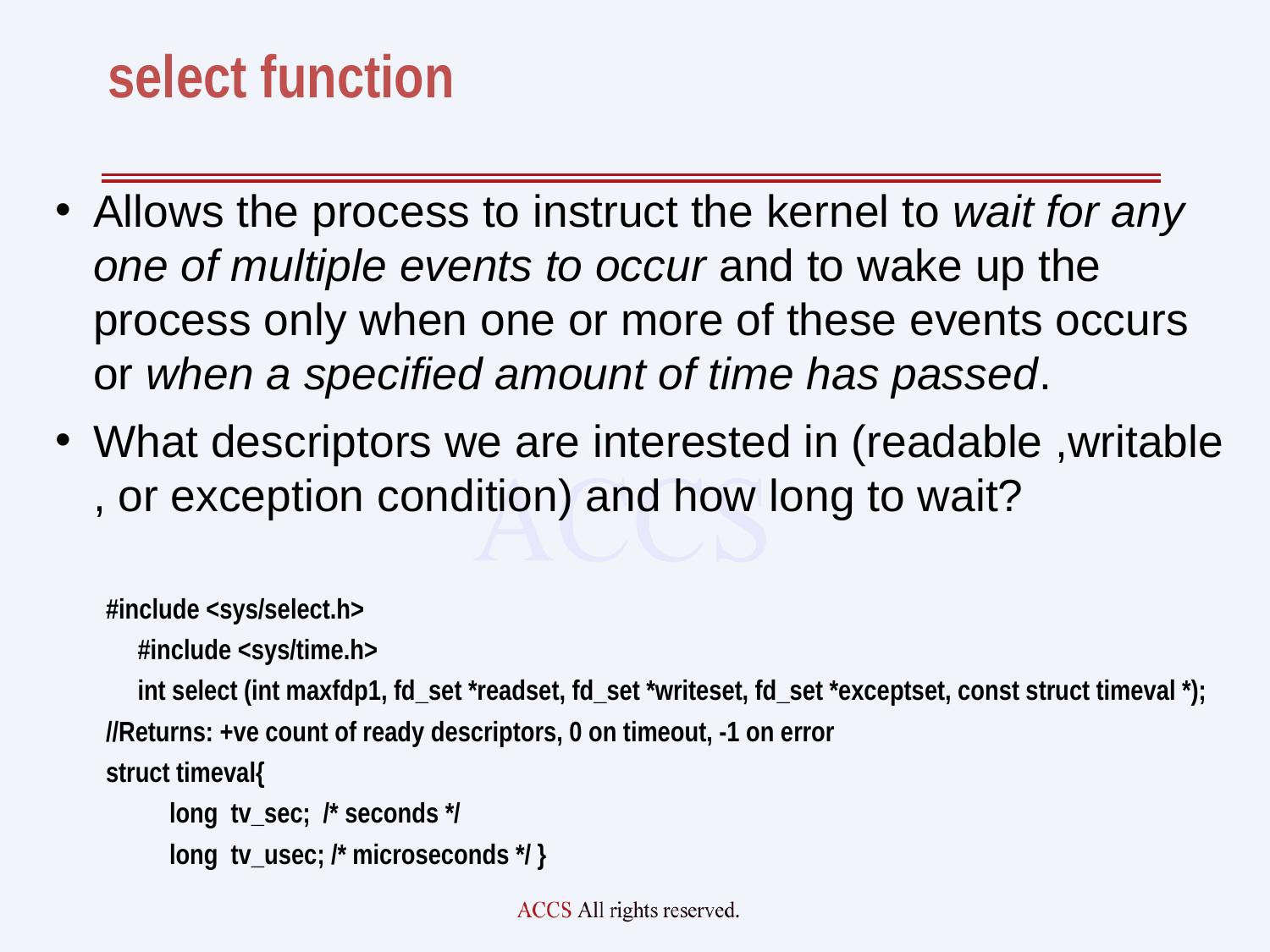

# select function
Allows the process to instruct the kernel to wait for any one of multiple events to occur and to wake up the process only when one or more of these events occurs or when a specified amount of time has passed.
What descriptors we are interested in (readable ,writable , or exception condition) and how long to wait?

#include <sys/select.h>
     #include <sys/time.h>
     int select (int maxfdp1, fd_set *readset, fd_set *writeset, fd_set *exceptset, const struct timeval *);
//Returns: +ve count of ready descriptors, 0 on timeout, -1 on error
struct timeval{
          long  tv_sec;  /* seconds */
          long  tv_usec; /* microseconds */ }